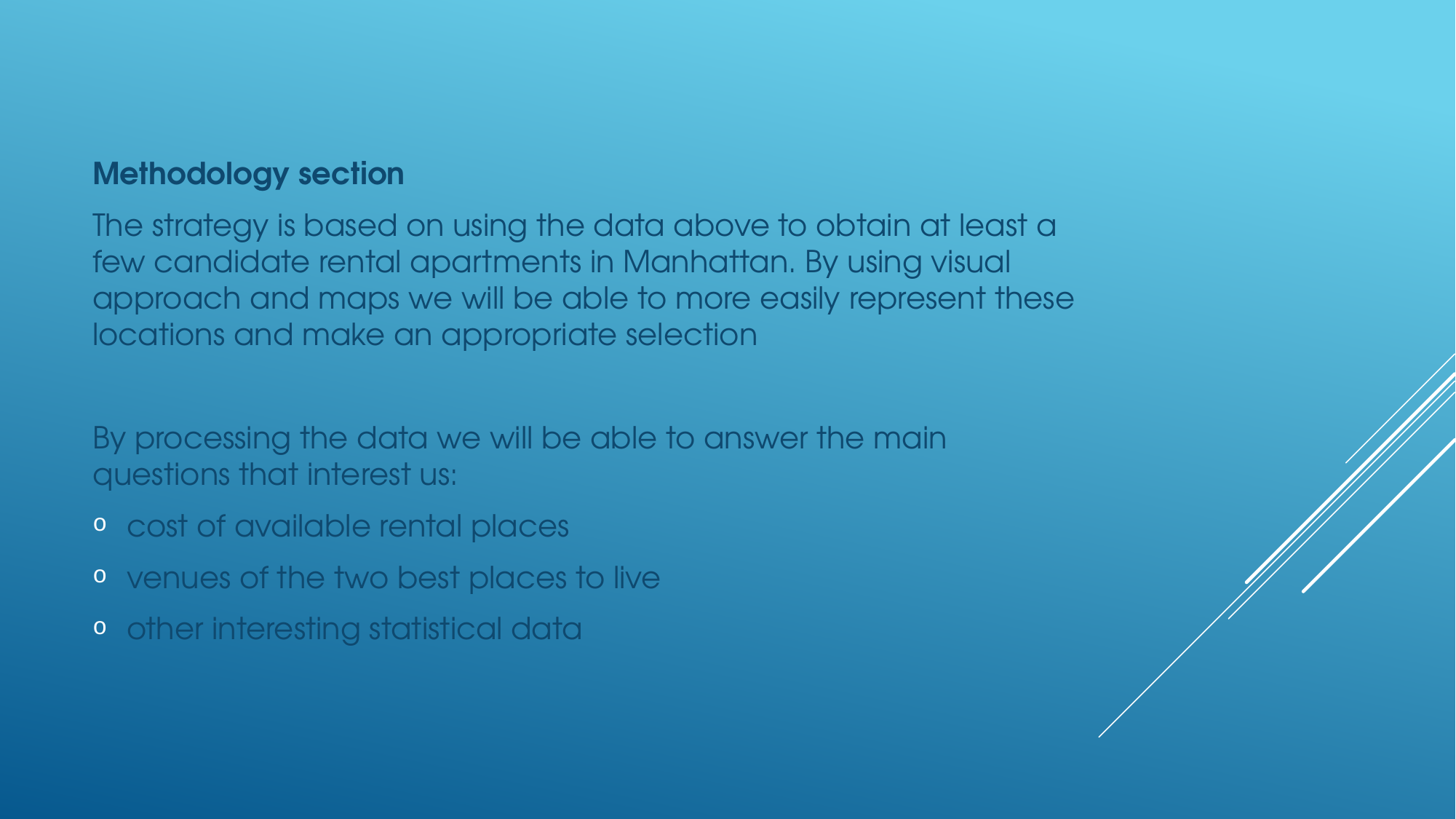

Methodology section
The strategy is based on using the data above to obtain at least a few candidate rental apartments in Manhattan. By using visual approach and maps we will be able to more easily represent these locations and make an appropriate selection

By processing the data we will be able to answer the main questions that interest us:
cost of available rental places
venues of the two best places to live
other interesting statistical data